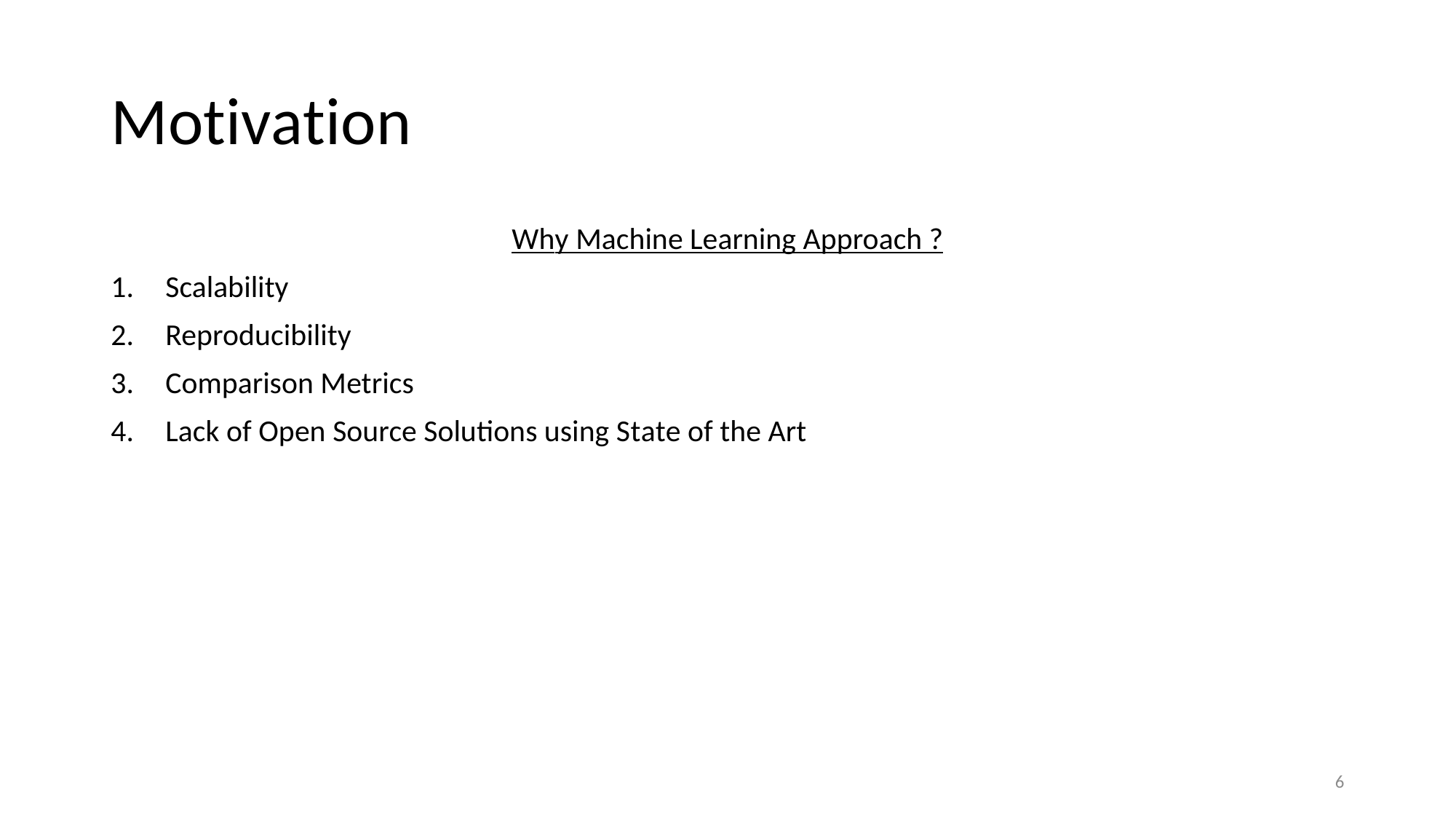

# Motivation
Why Machine Learning Approach ?
Scalability
Reproducibility
Comparison Metrics
Lack of Open Source Solutions using State of the Art
6